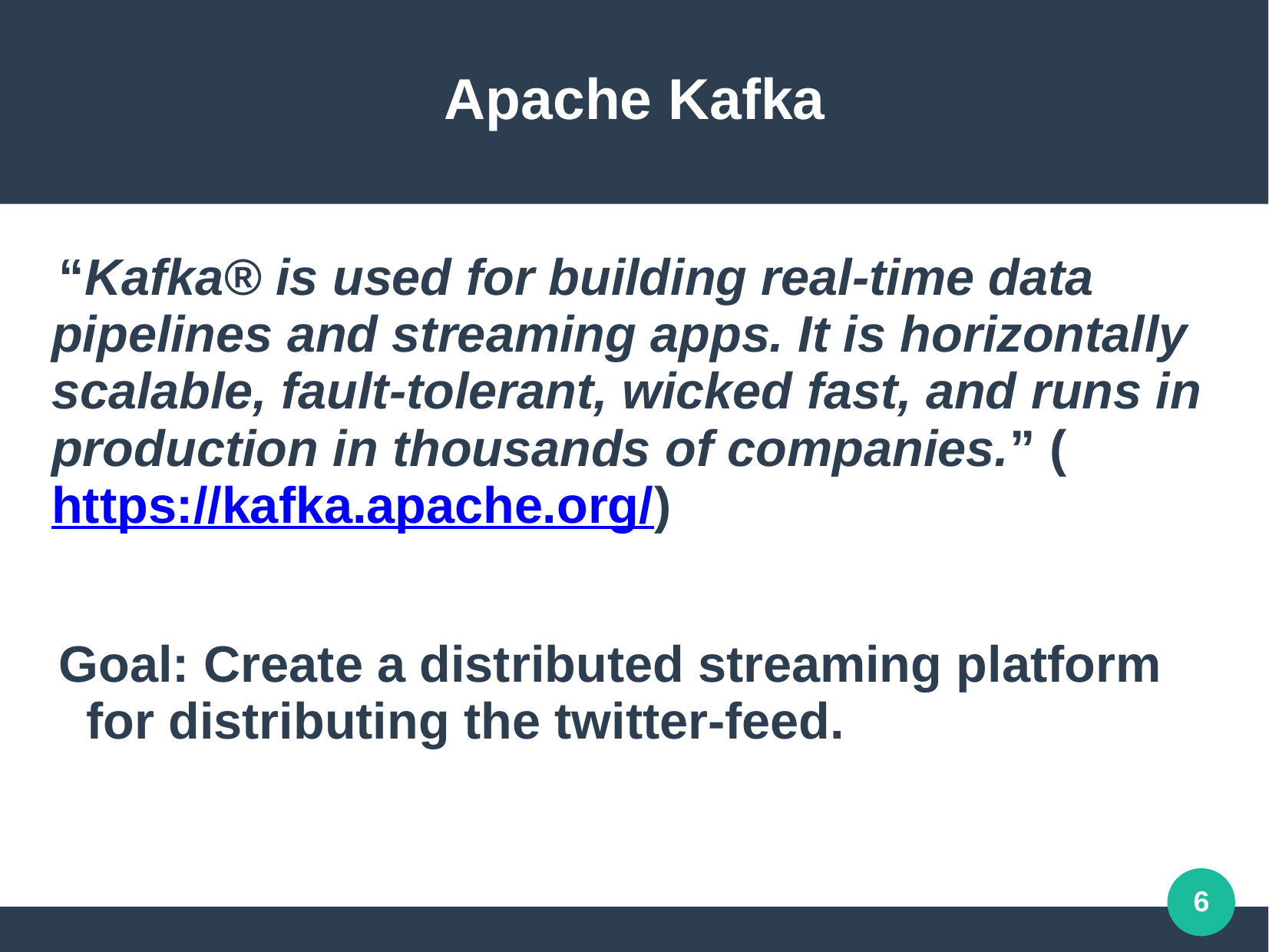

Apache Kafka
“Kafka® is used for building real-time data pipelines and streaming apps. It is horizontally scalable, fault-tolerant, wicked fast, and runs in production in thousands of companies.” (https://kafka.apache.org/)

Goal: Create a distributed streaming platform for distributing the twitter-feed.
6